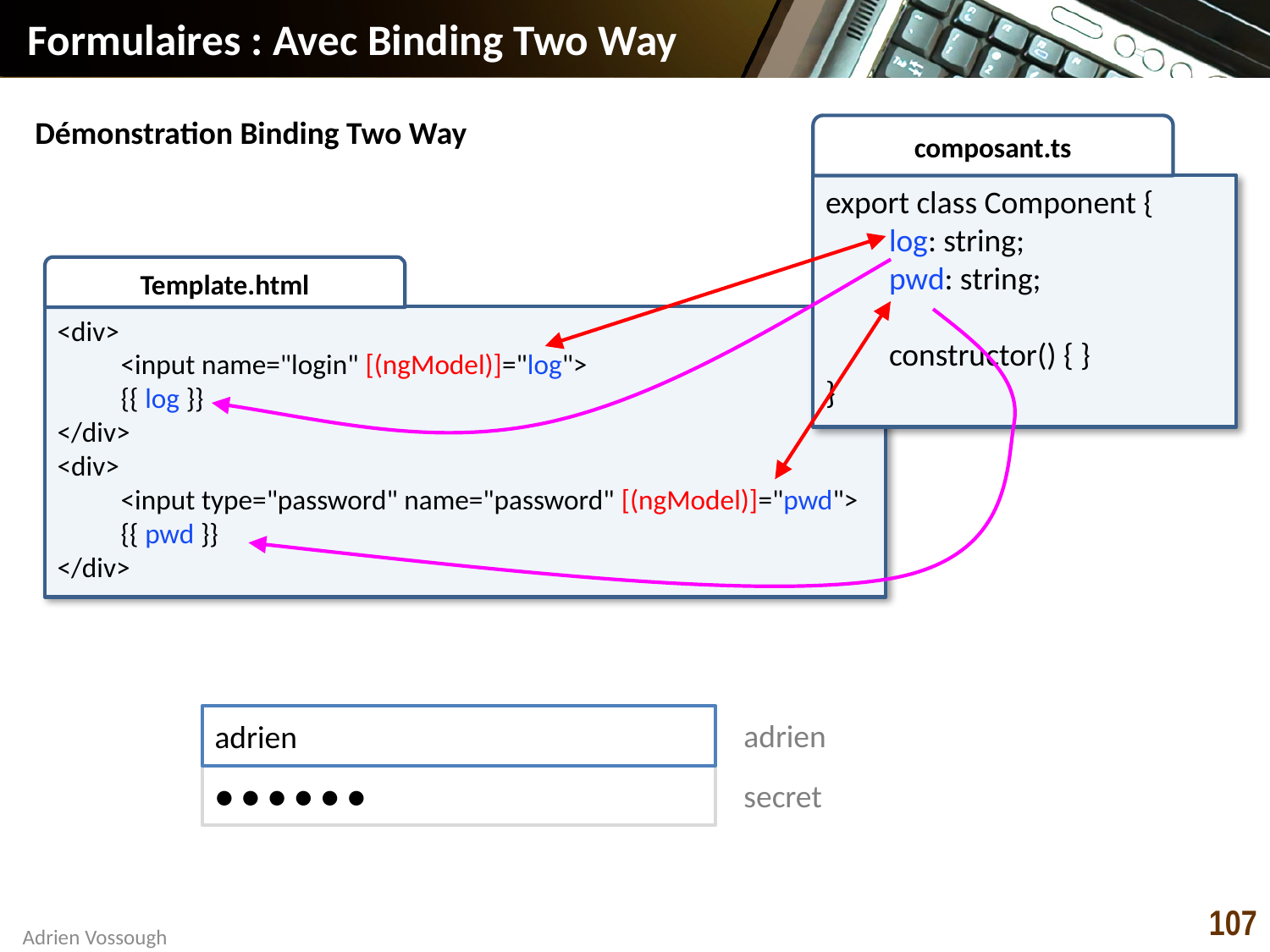

# Formulaires : Avec Binding Two Way
Démonstration Binding Two Way
composant.ts
export class Component {
log: string;
pwd: string;

constructor() { }
}
Template.html
<div>
<input name="login" [(ngModel)]="log">
{{ log }}
</div>
<div>
<input type="password" name="password" [(ngModel)]="pwd">
{{ pwd }}
</div>

adrien
adrien
● ● ● ● ● ●
secret
107
Adrien Vossough